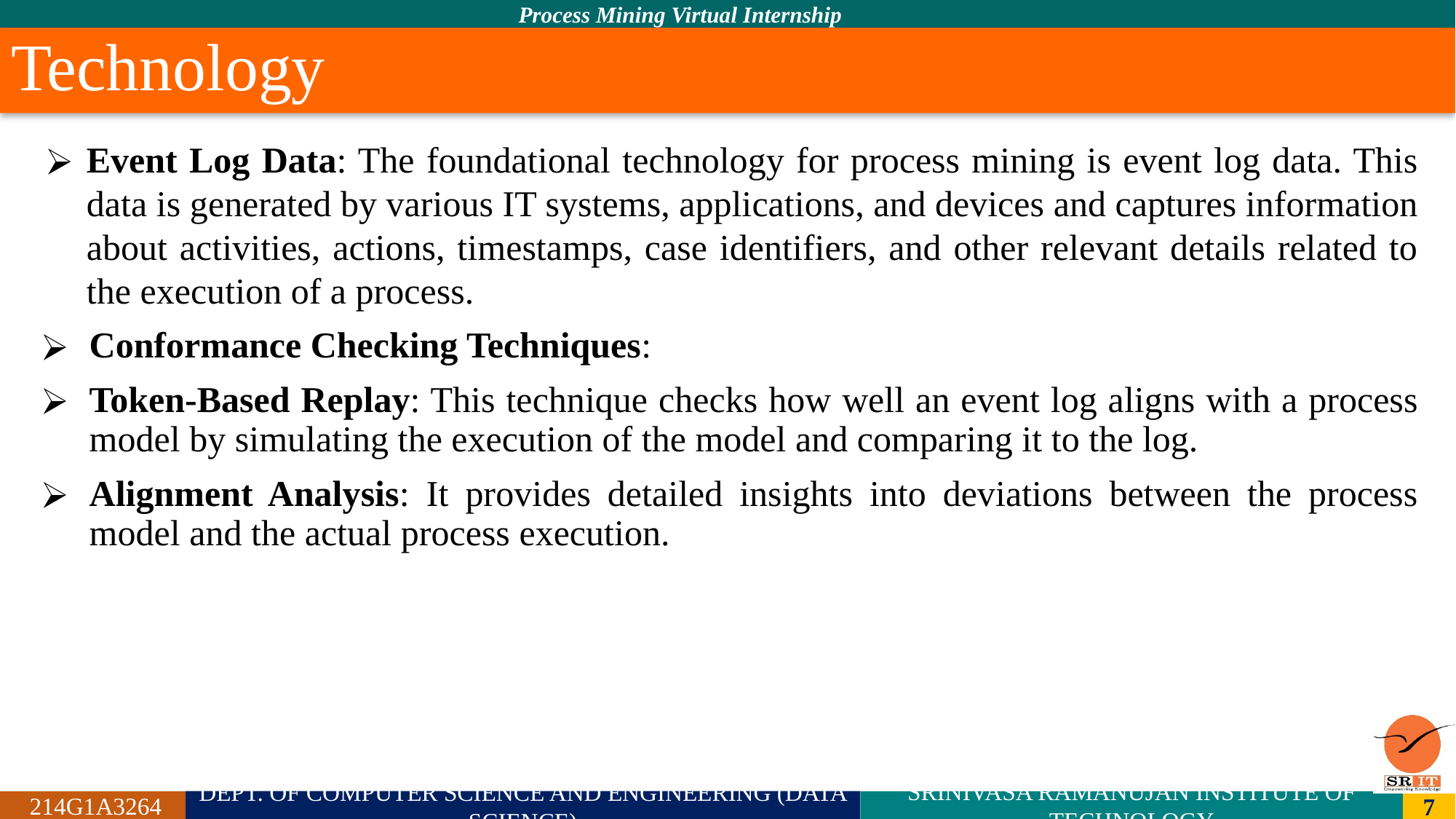

# Technology
Event Log Data: The foundational technology for process mining is event log data. This data is generated by various IT systems, applications, and devices and captures information about activities, actions, timestamps, case identifiers, and other relevant details related to the execution of a process.
Conformance Checking Techniques:
Token-Based Replay: This technique checks how well an event log aligns with a process model by simulating the execution of the model and comparing it to the log.
Alignment Analysis: It provides detailed insights into deviations between the process model and the actual process execution.